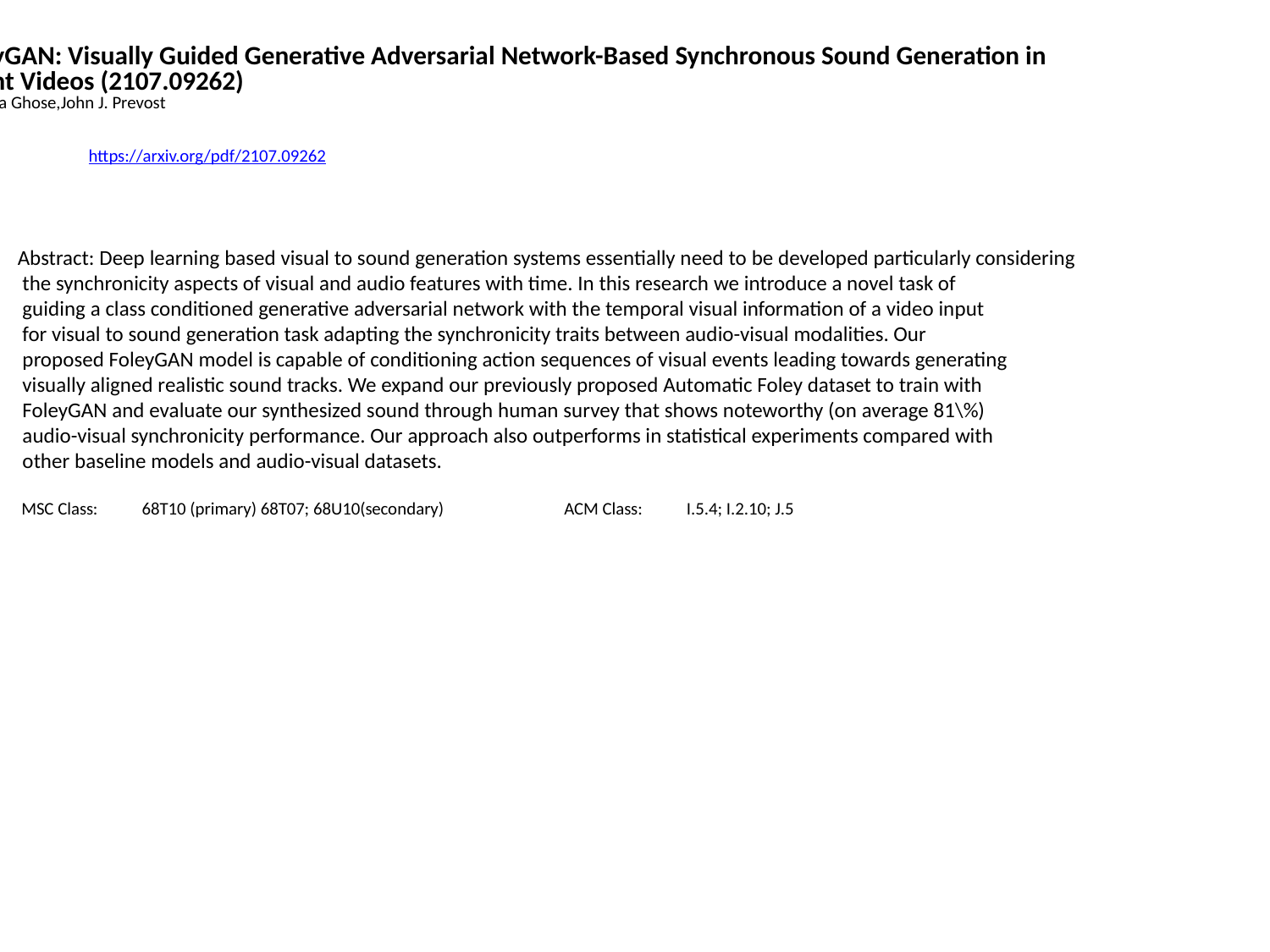

FoleyGAN: Visually Guided Generative Adversarial Network-Based Synchronous Sound Generation in
 Silent Videos (2107.09262)
Sanchita Ghose,John J. Prevost

https://arxiv.org/pdf/2107.09262

Abstract: Deep learning based visual to sound generation systems essentially need to be developed particularly considering
 the synchronicity aspects of visual and audio features with time. In this research we introduce a novel task of
 guiding a class conditioned generative adversarial network with the temporal visual information of a video input
 for visual to sound generation task adapting the synchronicity traits between audio-visual modalities. Our
 proposed FoleyGAN model is capable of conditioning action sequences of visual events leading towards generating
 visually aligned realistic sound tracks. We expand our previously proposed Automatic Foley dataset to train with
 FoleyGAN and evaluate our synthesized sound through human survey that shows noteworthy (on average 81\%)
 audio-visual synchronicity performance. Our approach also outperforms in statistical experiments compared with
 other baseline models and audio-visual datasets.
 MSC Class:           68T10 (primary) 68T07; 68U10(secondary)                              ACM Class:           I.5.4; I.2.10; J.5